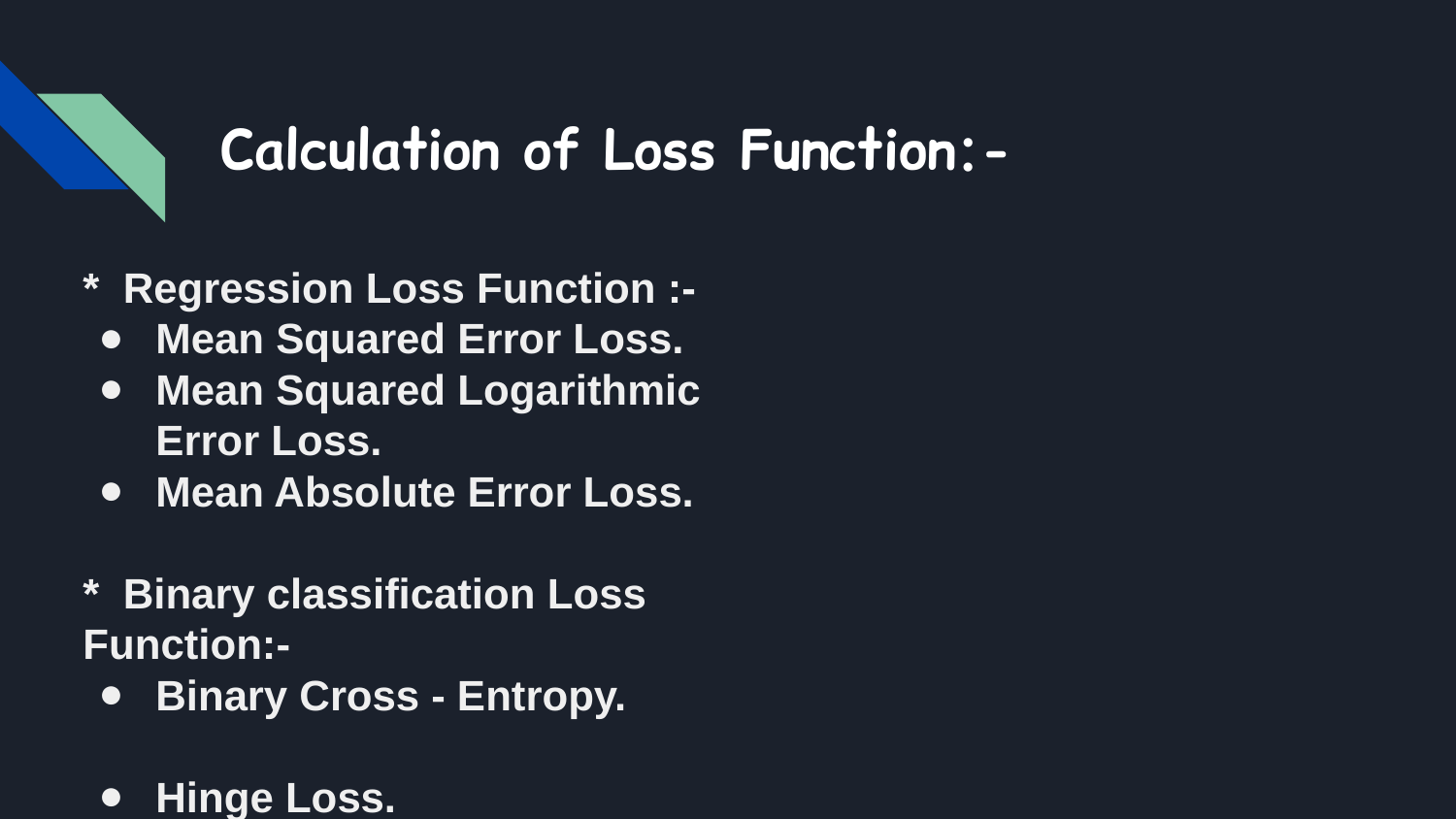

# Calculation of Loss Function:-
*  Regression Loss Function :-
Mean Squared Error Loss.
Mean Squared Logarithmic Error Loss.
Mean Absolute Error Loss.

*  Binary classification Loss Function:-
Binary Cross - Entropy.
Hinge Loss.
Squared Hinge Loss.